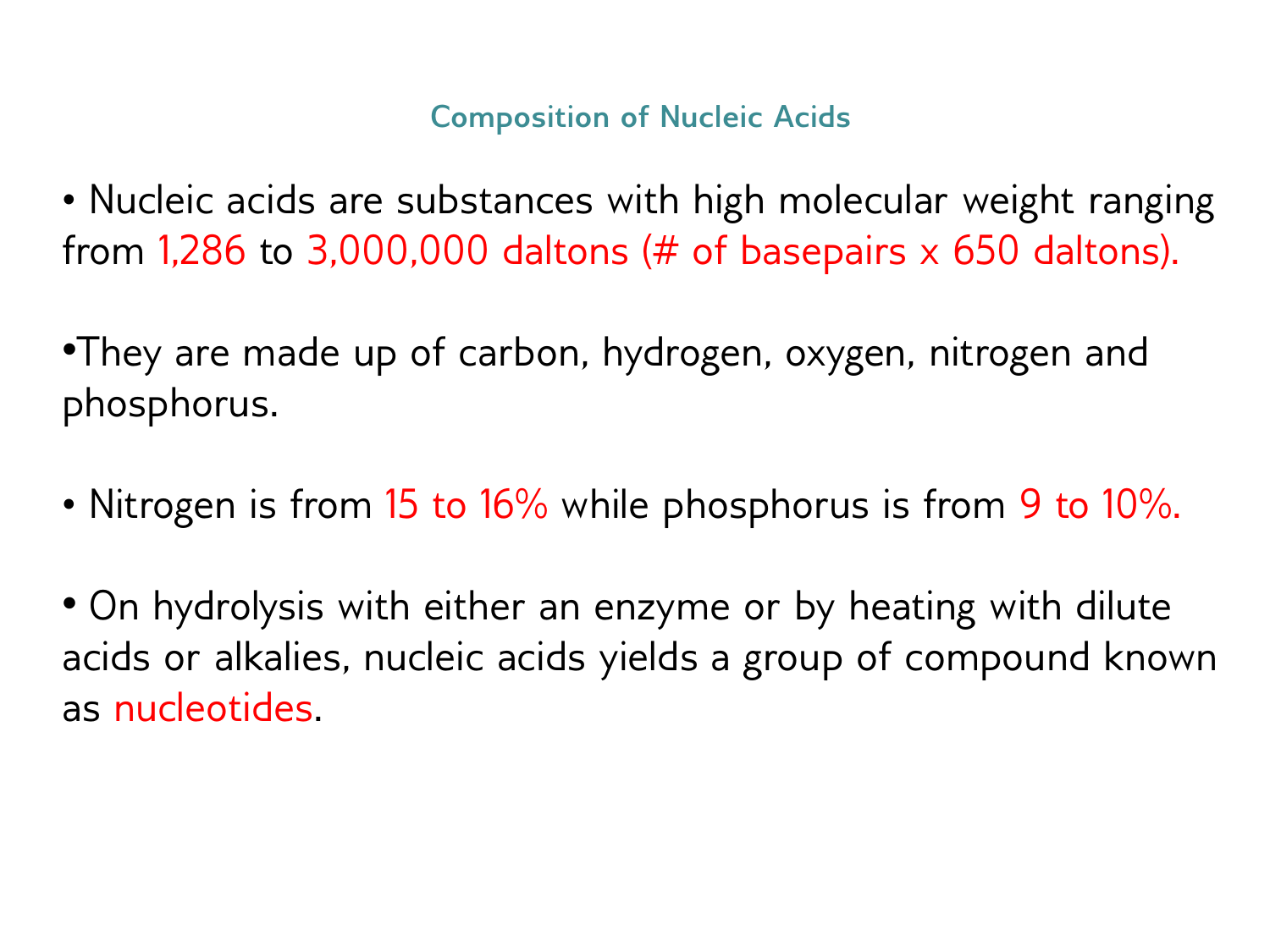

Composition of Nucleic Acids

• Nucleic acids are substances with high molecular weight ranging from 1,286 to 3,000,000 daltons (# of basepairs x 650 daltons).

They are made up of carbon, hydrogen, oxygen, nitrogen and phosphorus.

• Nitrogen is from 15 to 16% while phosphorus is from 9 to 10%.

 On hydrolysis with either an enzyme or by heating with dilute acids or alkalies, nucleic acids yields a group of compound known as nucleotides.